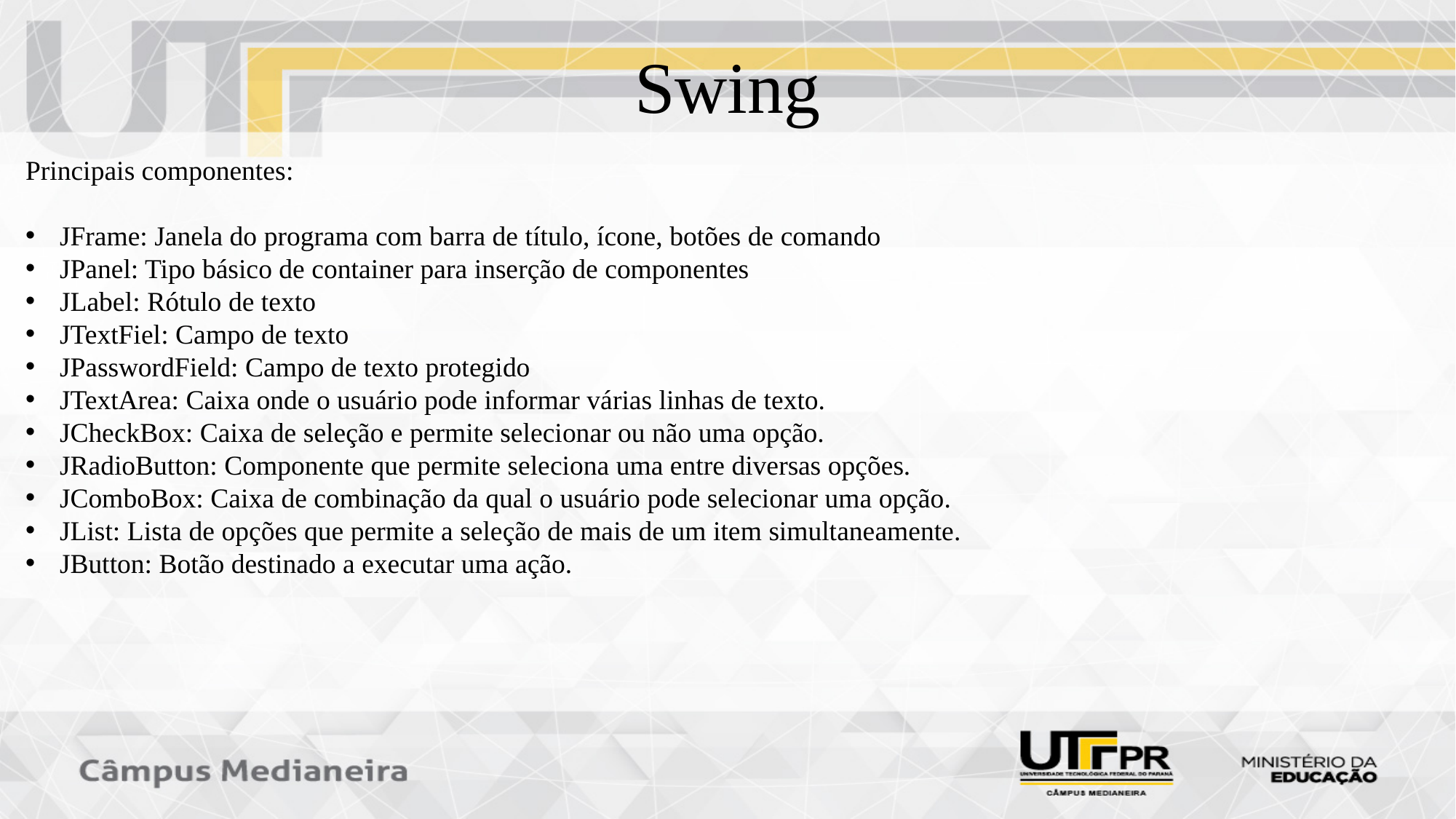

Swing

Principais componentes:

JFrame: Janela do programa com barra de título, ícone, botões de comando
JPanel: Tipo básico de container para inserção de componentes
JLabel: Rótulo de texto
JTextFiel: Campo de texto
JPasswordField: Campo de texto protegido
JTextArea: Caixa onde o usuário pode informar várias linhas de texto.
JCheckBox: Caixa de seleção e permite selecionar ou não uma opção.
JRadioButton: Componente que permite seleciona uma entre diversas opções.
JComboBox: Caixa de combinação da qual o usuário pode selecionar uma opção.
JList: Lista de opções que permite a seleção de mais de um item simultaneamente.
JButton: Botão destinado a executar uma ação.